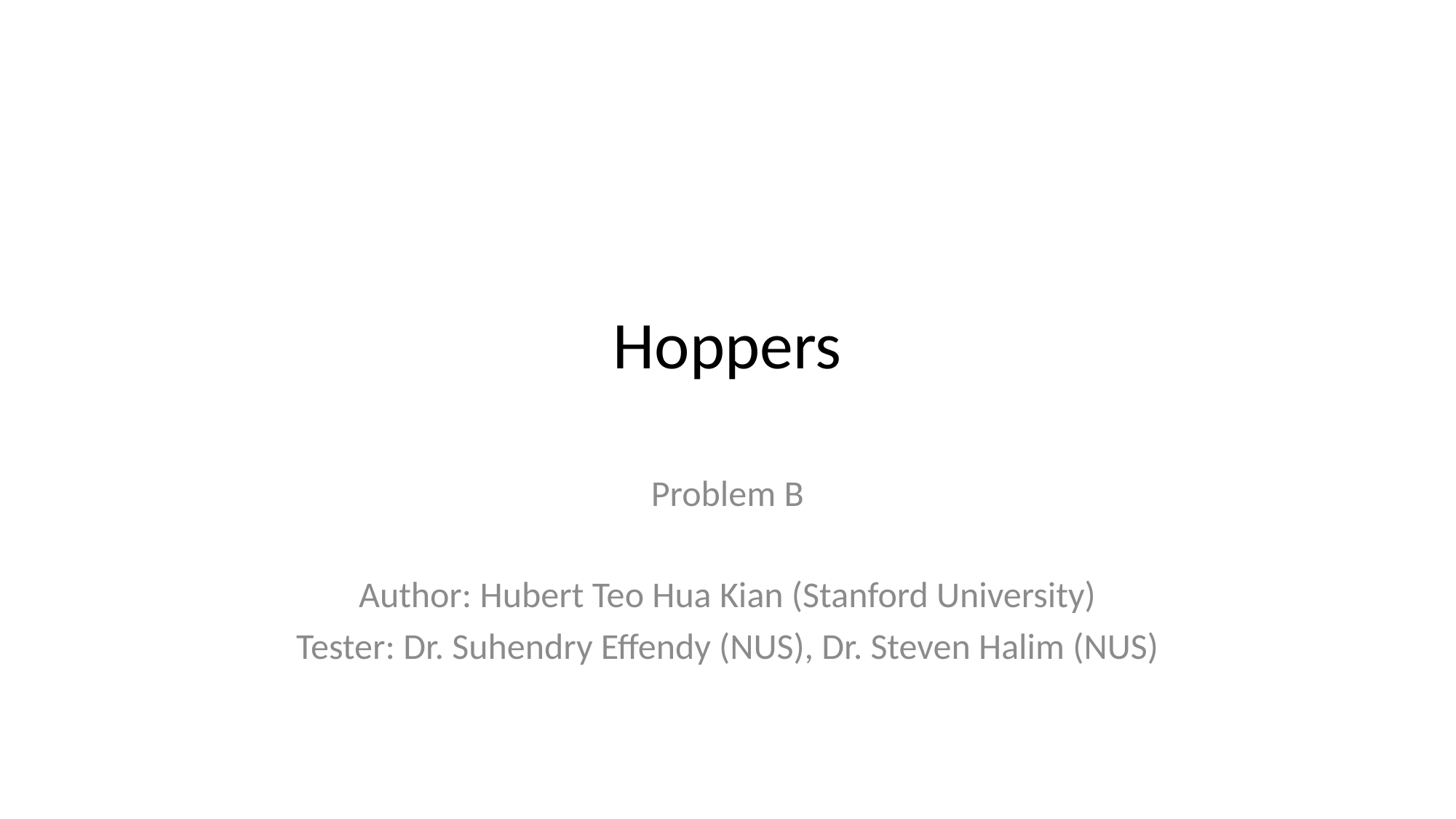

# Hoppers
Problem B

Author: Hubert Teo Hua Kian (Stanford University)
Tester: Dr. Suhendry Effendy (NUS), Dr. Steven Halim (NUS)